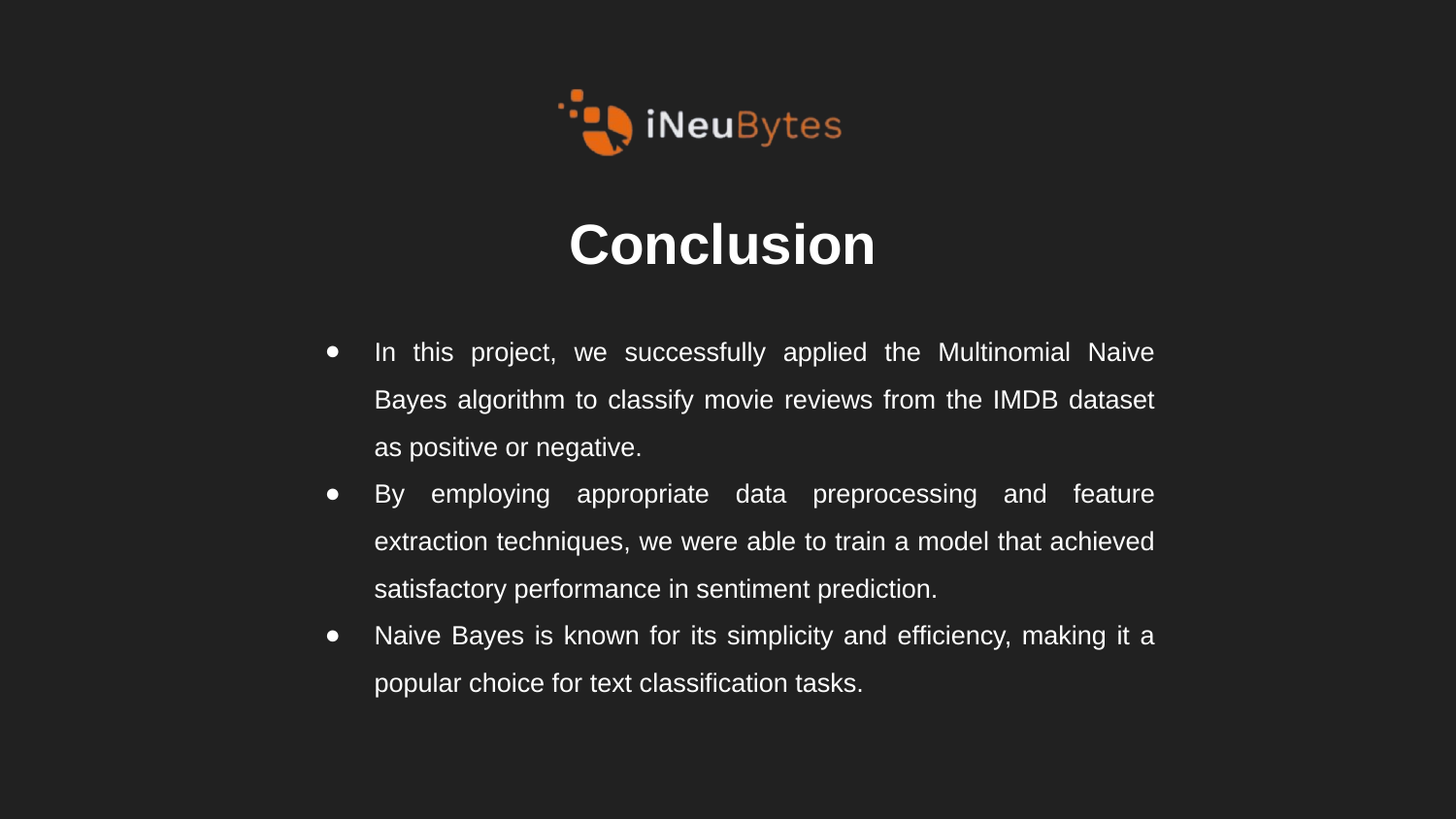

# Conclusion
In this project, we successfully applied the Multinomial Naive Bayes algorithm to classify movie reviews from the IMDB dataset as positive or negative.
By employing appropriate data preprocessing and feature extraction techniques, we were able to train a model that achieved satisfactory performance in sentiment prediction.
Naive Bayes is known for its simplicity and efficiency, making it a popular choice for text classification tasks.